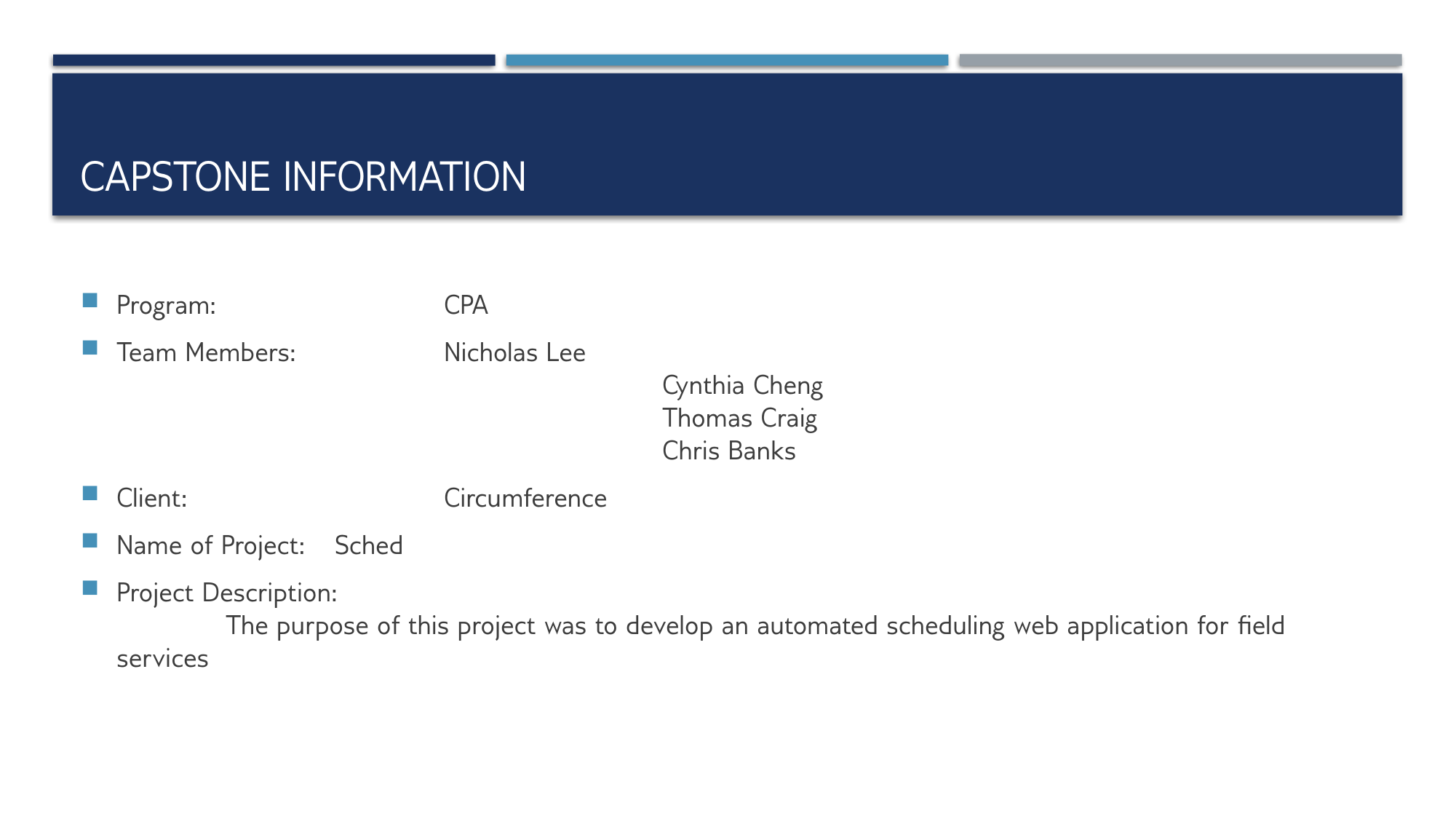

# Capstone Information
Program:	 		CPA
Team Members: 		Nicholas Lee
					Cynthia Cheng
					Thomas Craig
					Chris Banks
Client:			Circumference
Name of Project:	Sched
Project Description:
	The purpose of this project was to develop an automated scheduling web application for field services